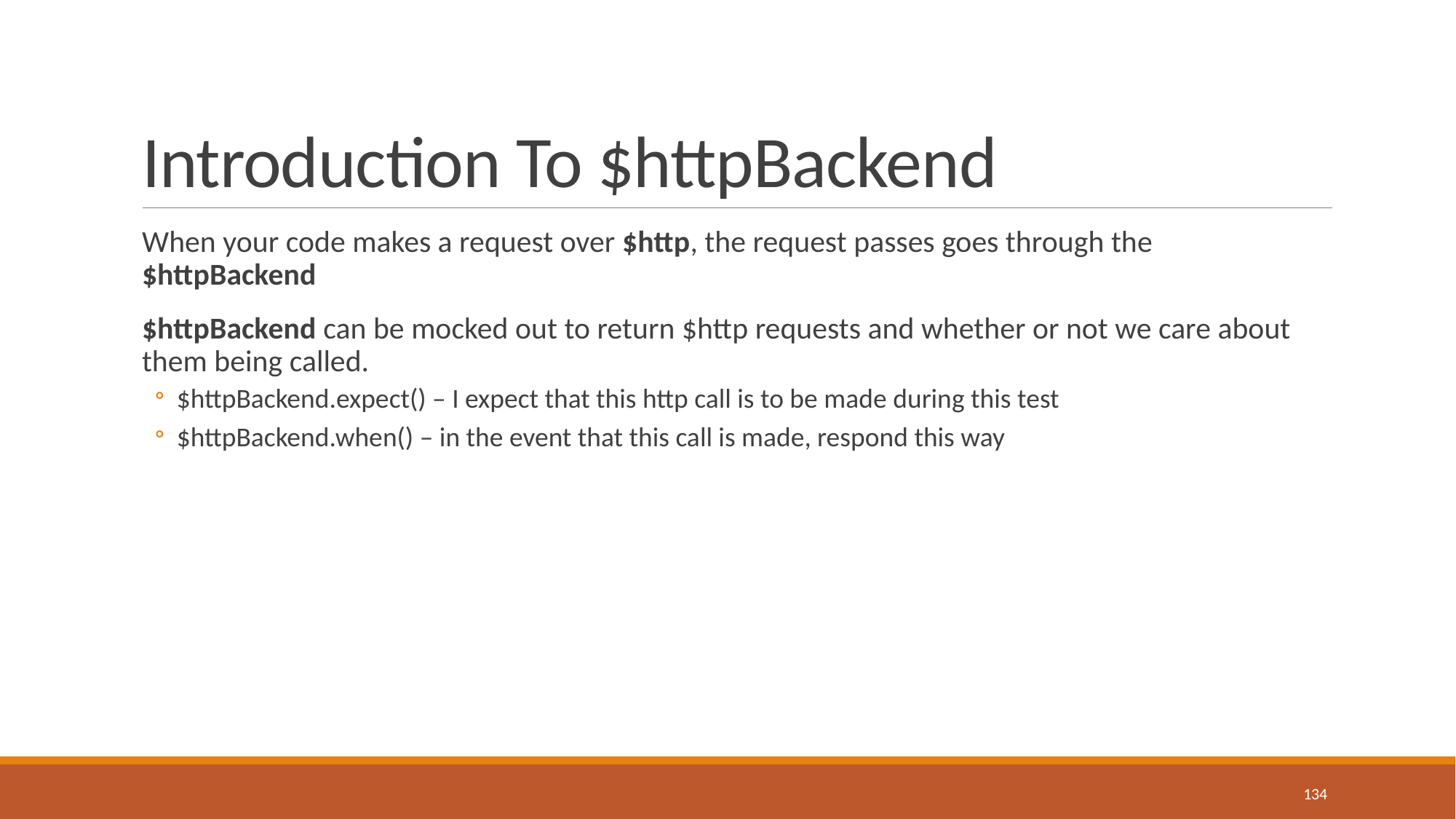

# Introduction To $httpBackend
When your code makes a request over $http, the request passes goes through the $httpBackend
$httpBackend can be mocked out to return $http requests and whether or not we care about them being called.
$httpBackend.expect() – I expect that this http call is to be made during this test
$httpBackend.when() – in the event that this call is made, respond this way

134